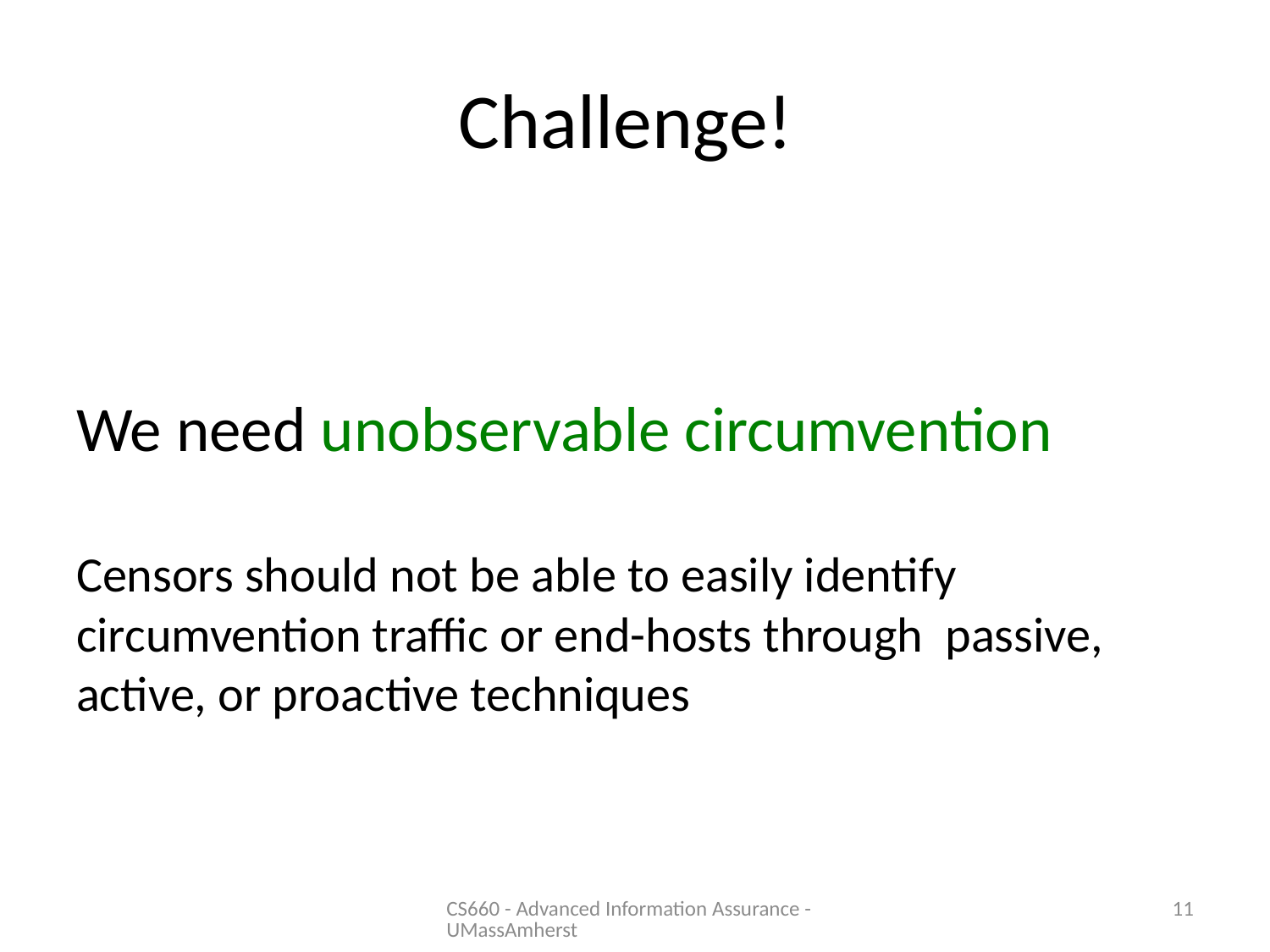

# Challenge!

We need unobservable circumvention

Censors should not be able to easily identify circumvention traffic or end-hosts through  passive, active, or proactive techniques
CS660 - Advanced Information Assurance - UMassAmherst
11